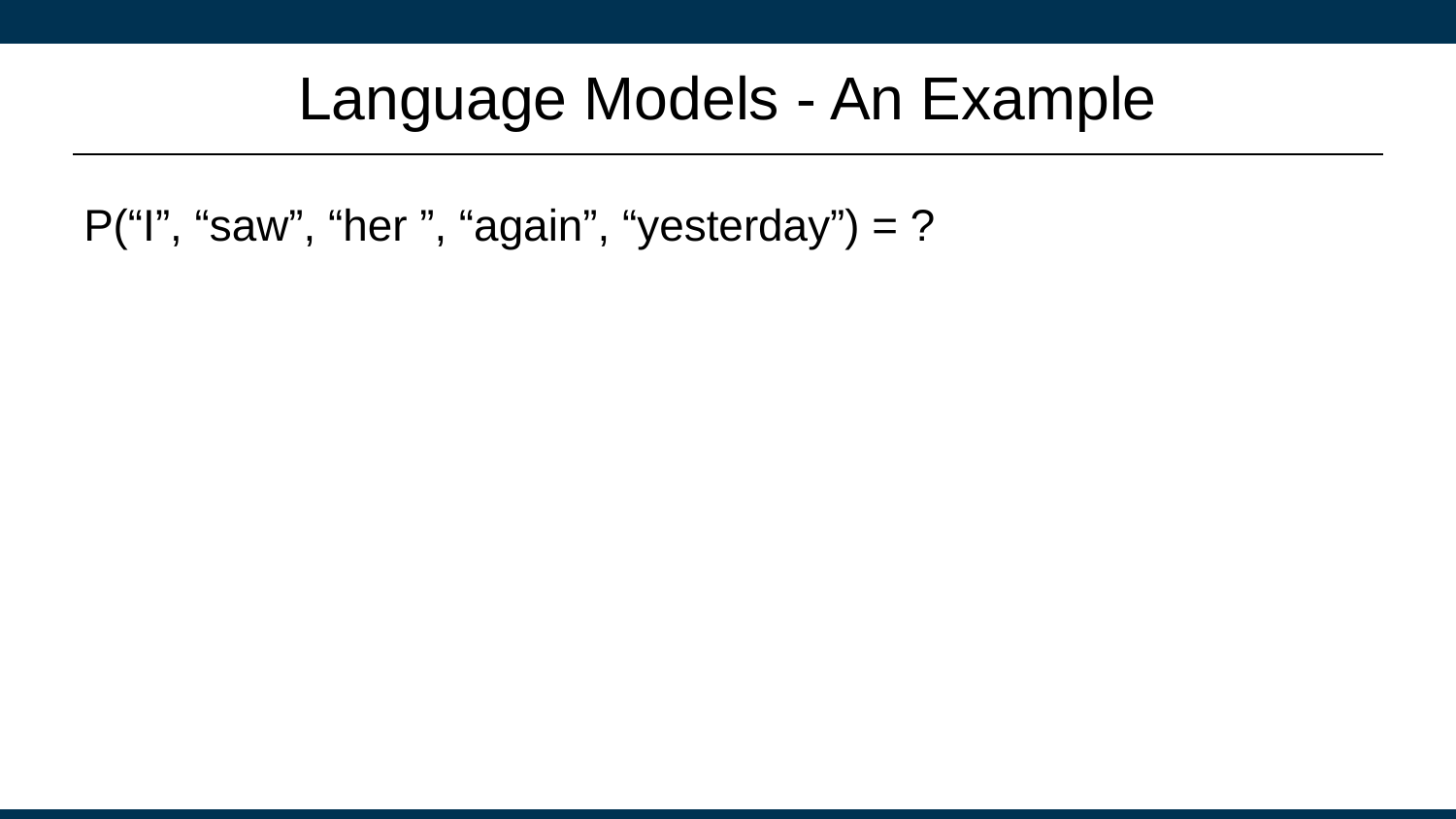

# Language Models - An Example
P(“I”, “saw”, “her ”, “again”, “yesterday”) = ?